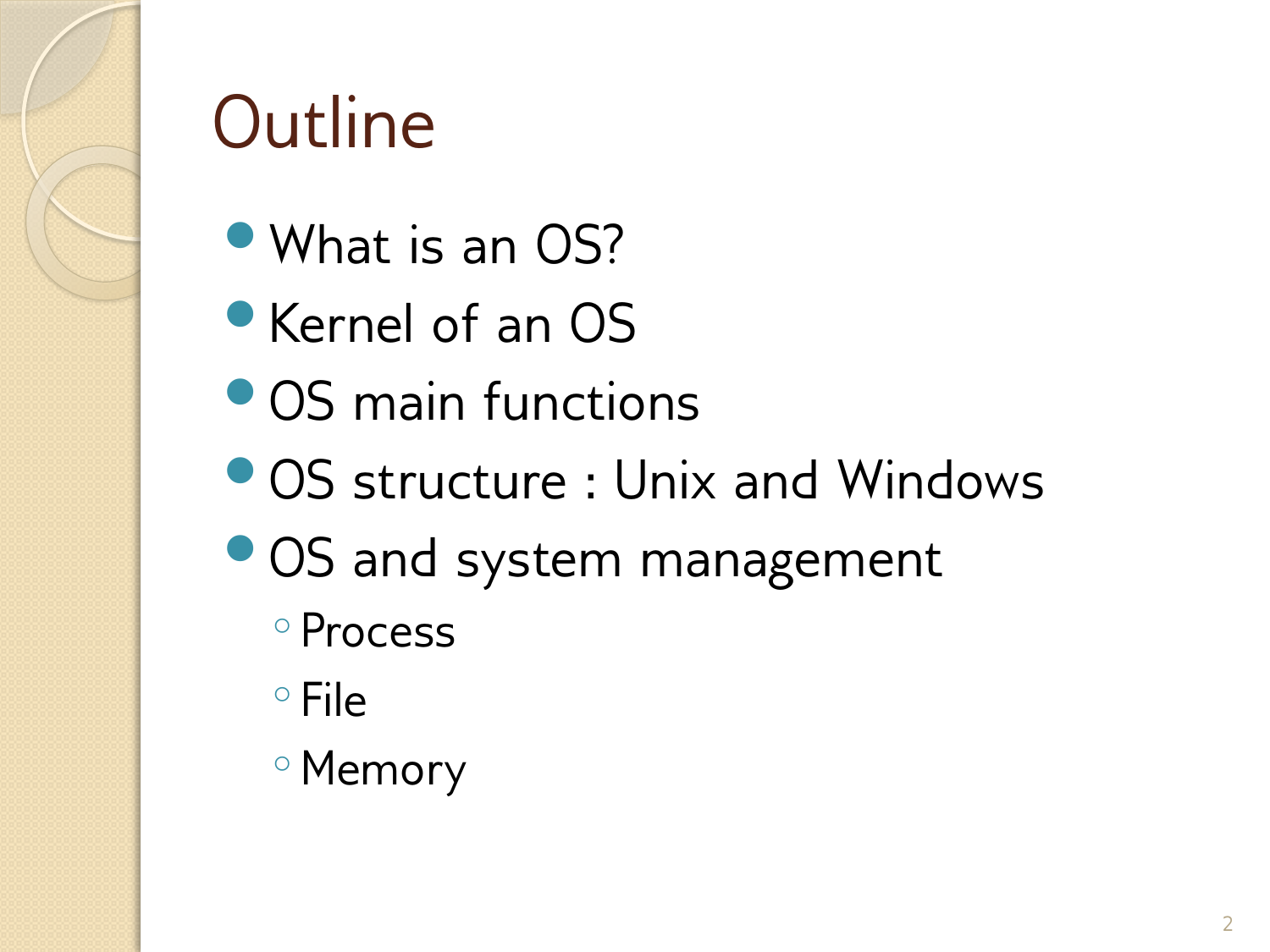

# Outline
What is an OS?
Kernel of an OS
OS main functions
OS structure : Unix and Windows
OS and system management
Process
File
Memory

2